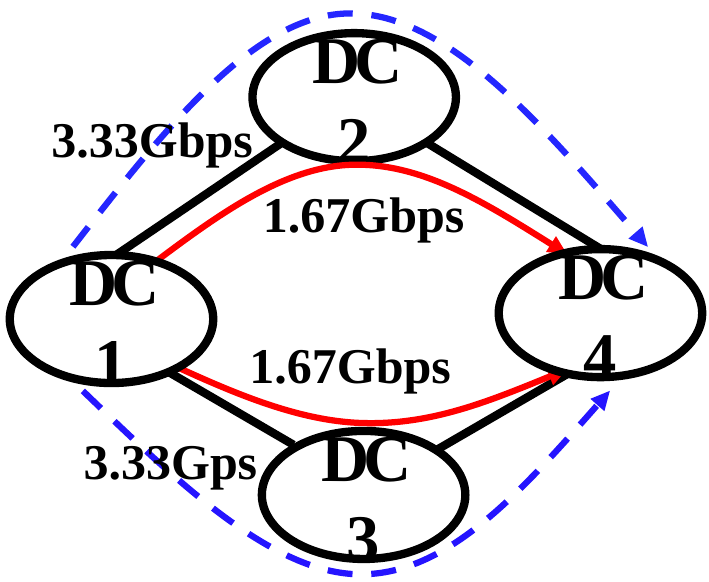

DC2
3.33Gbps

1.67Gbps
DC4
DC1
1.67Gbps

3.33Gps
DC3